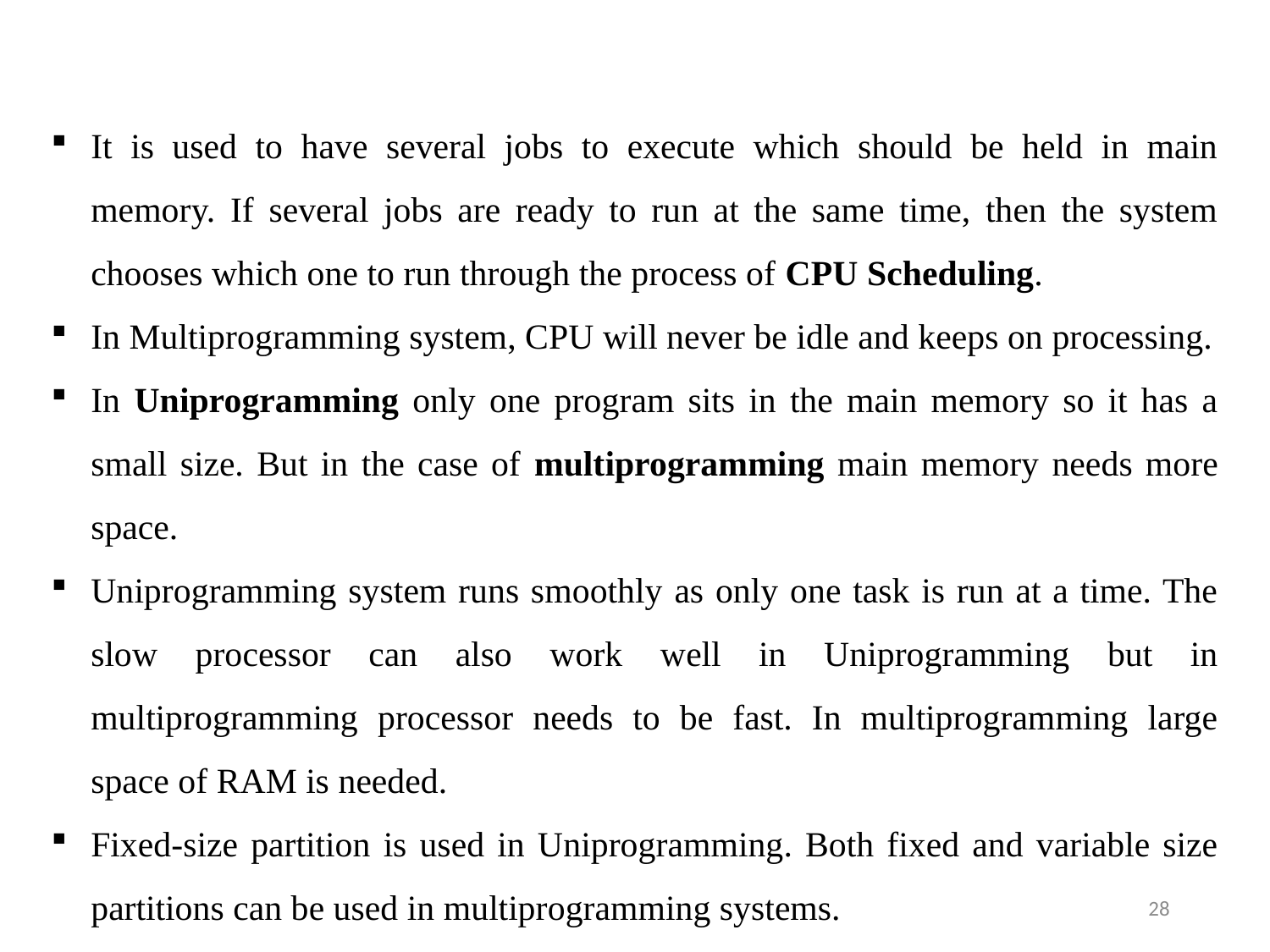

It is used to have several jobs to execute which should be held in main memory. If several jobs are ready to run at the same time, then the system chooses which one to run through the process of CPU Scheduling.
In Multiprogramming system, CPU will never be idle and keeps on processing.
In Uniprogramming only one program sits in the main memory so it has a small size. But in the case of multiprogramming main memory needs more space.
Uniprogramming system runs smoothly as only one task is run at a time. The slow processor can also work well in Uniprogramming but in multiprogramming processor needs to be fast. In multiprogramming large space of RAM is needed.
Fixed-size partition is used in Uniprogramming. Both fixed and variable size partitions can be used in multiprogramming systems.
28